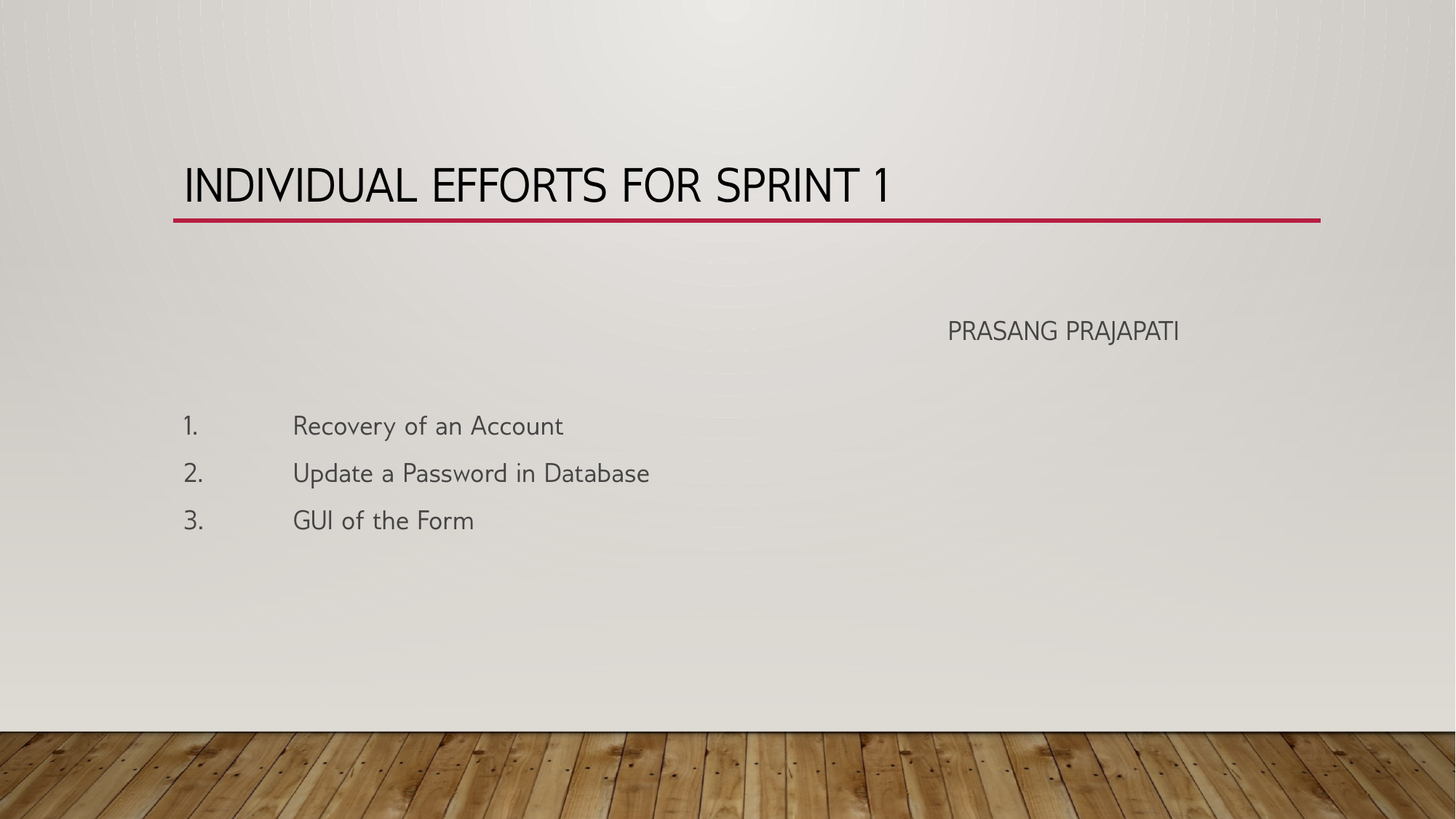

# Individual efforts for sprint 1

							PRASANG PRAJAPATI

1. 	Recovery of an Account
2. 	Update a Password in Database
3. 	GUI of the Form